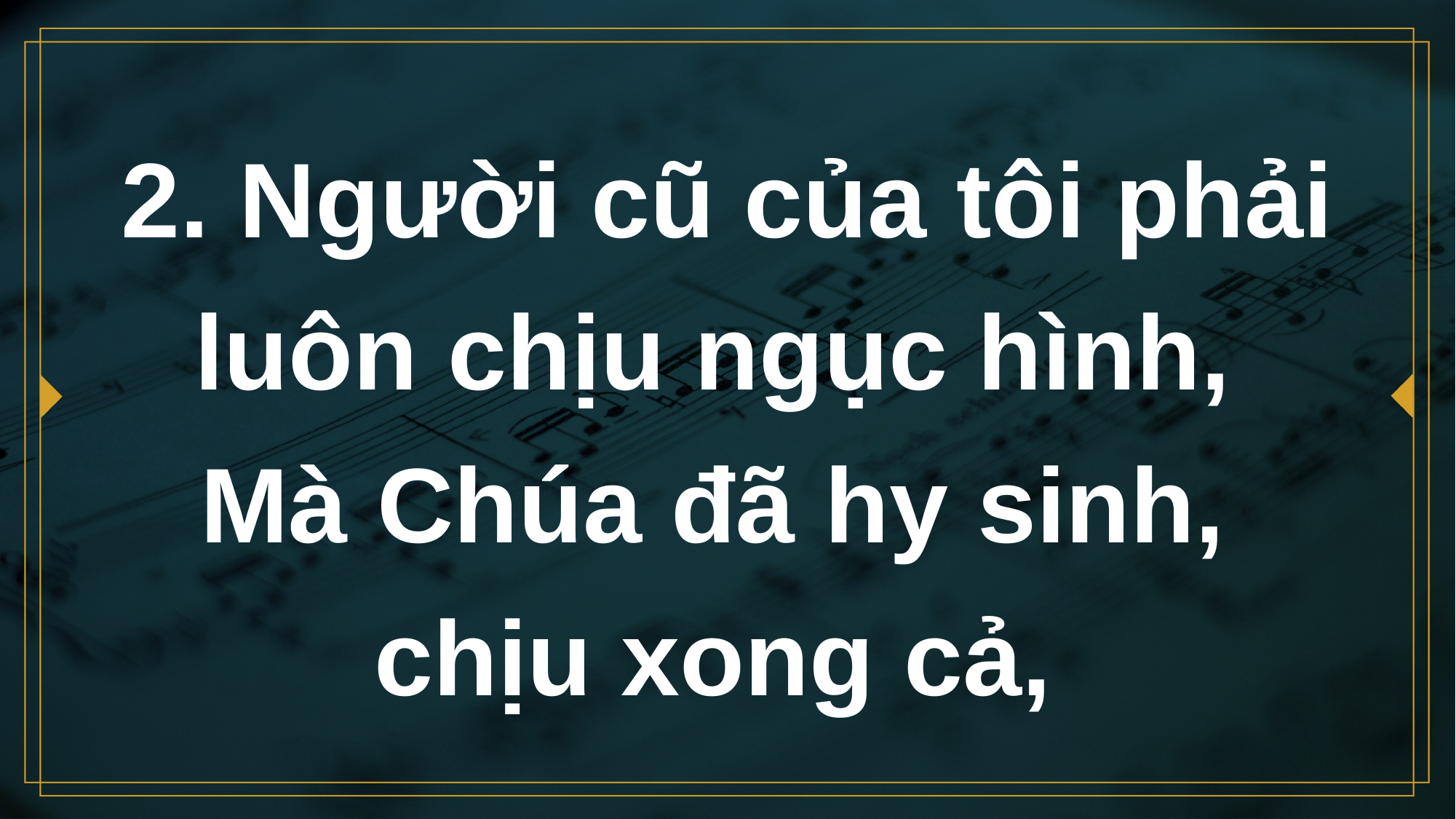

# 2. Người cũ của tôi phải luôn chịu ngục hình, Mà Chúa đã hy sinh, chịu xong cả,